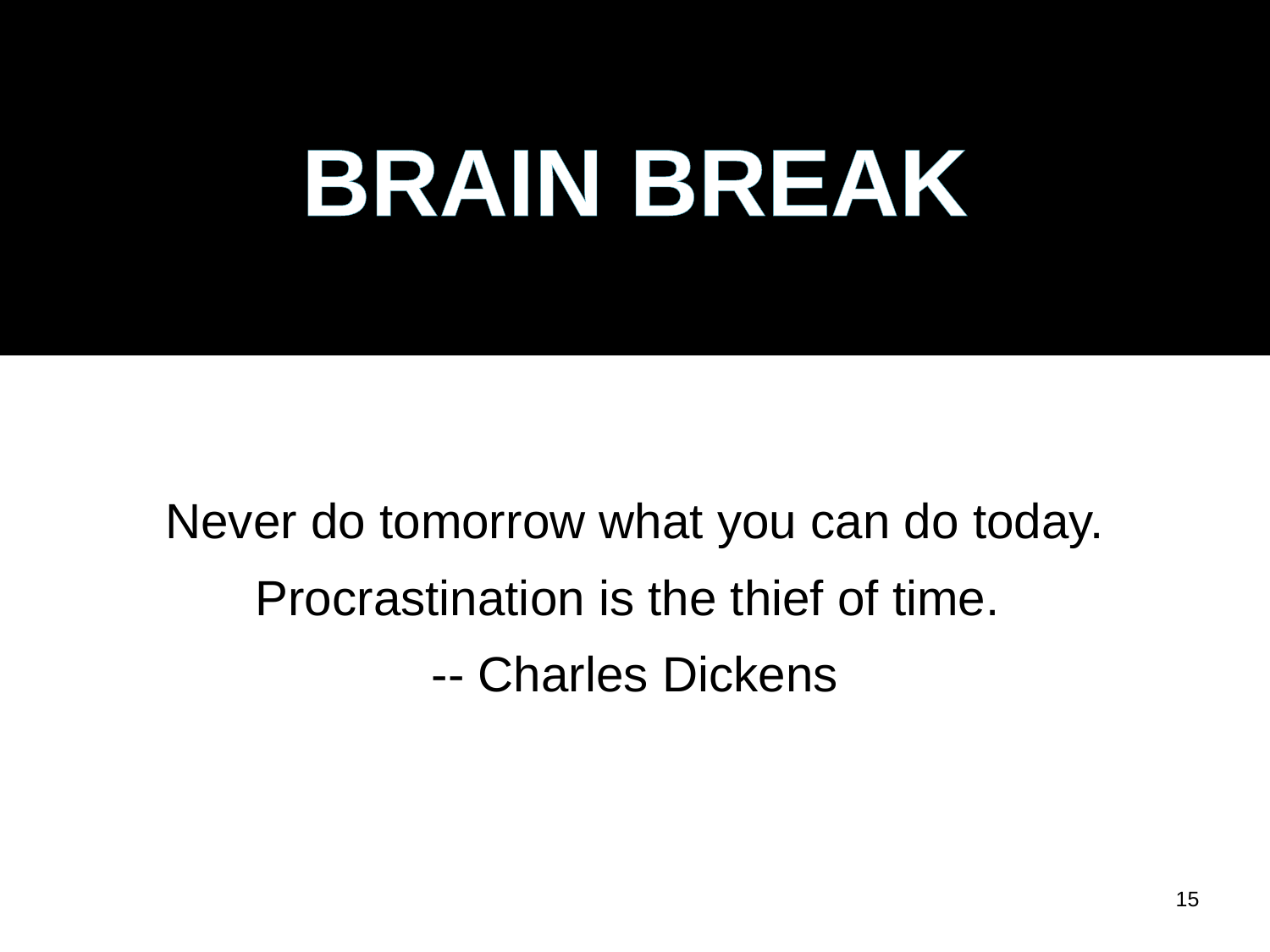

BRAIN BREAK

#
Never do tomorrow what you can do today. Procrastination is the thief of time.
-- Charles Dickens
15